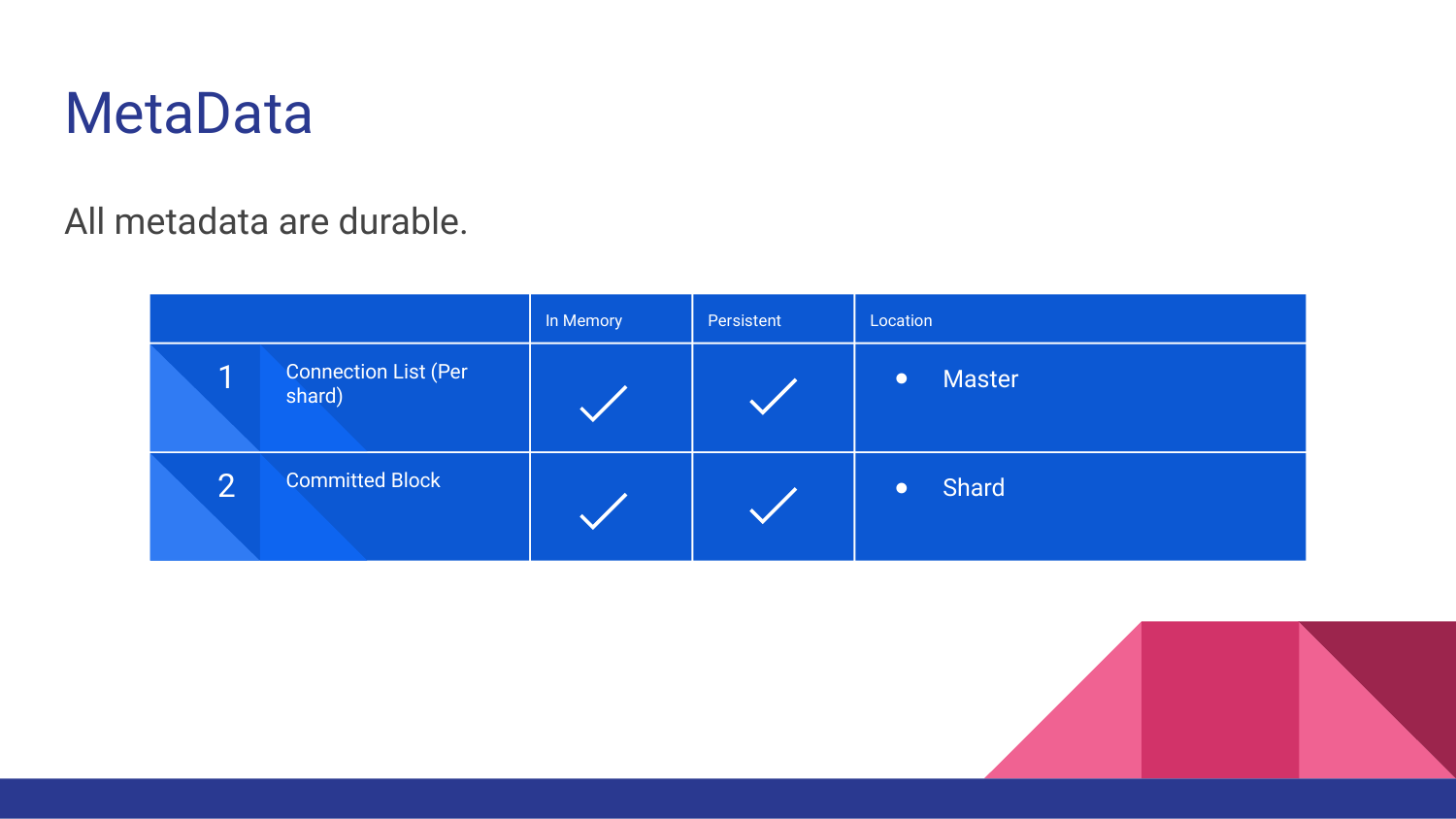

# MetaData
All metadata are durable.

Master
Connection List (Per shard)
1

Shard
Committed Block
2

3
In Memory
Persistent
Location